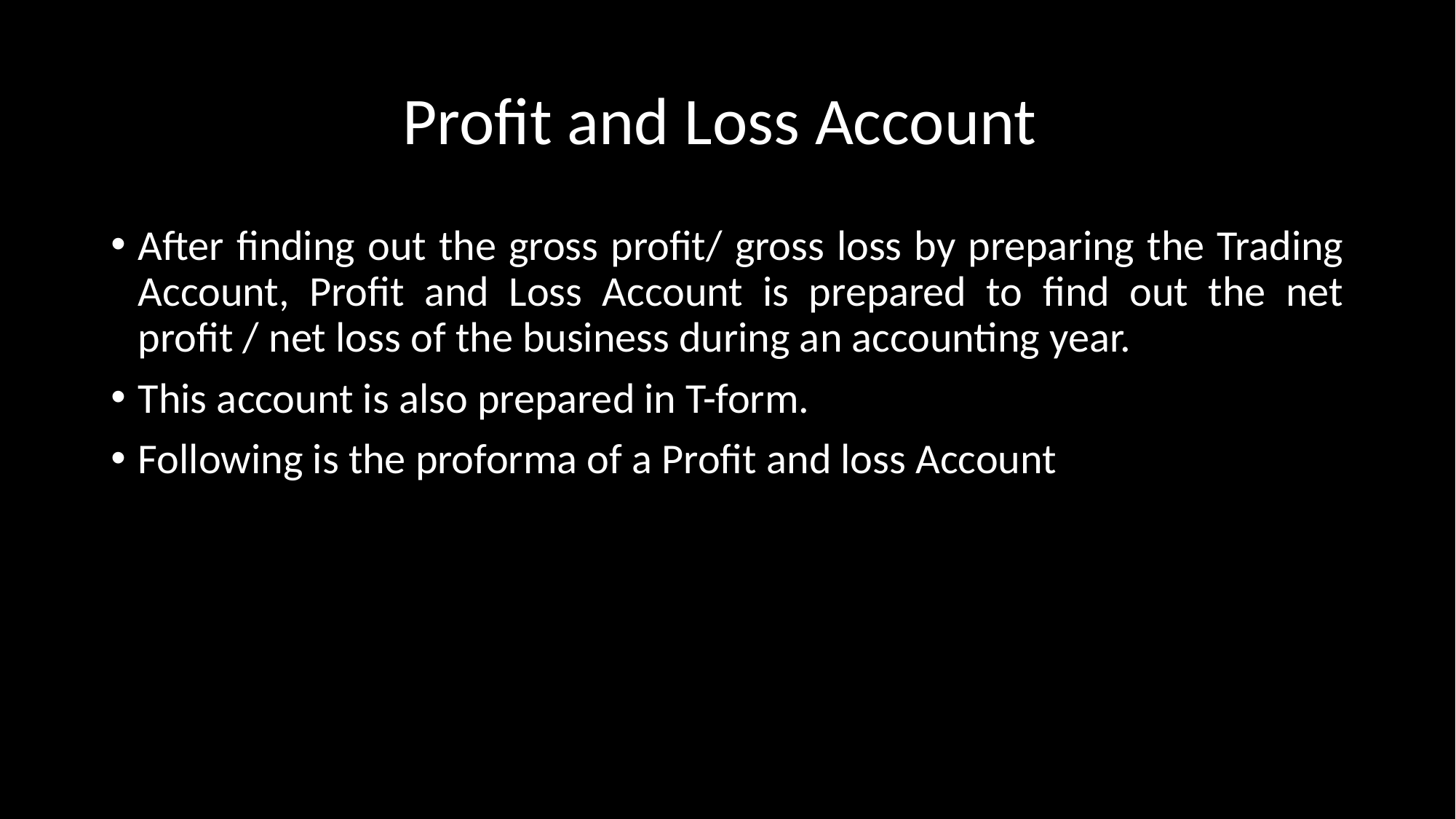

# Profit and Loss Account
After finding out the gross profit/ gross loss by preparing the Trading Account, Profit and Loss Account is prepared to find out the net profit / net loss of the business during an accounting year.
This account is also prepared in T-form.
Following is the proforma of a Profit and loss Account